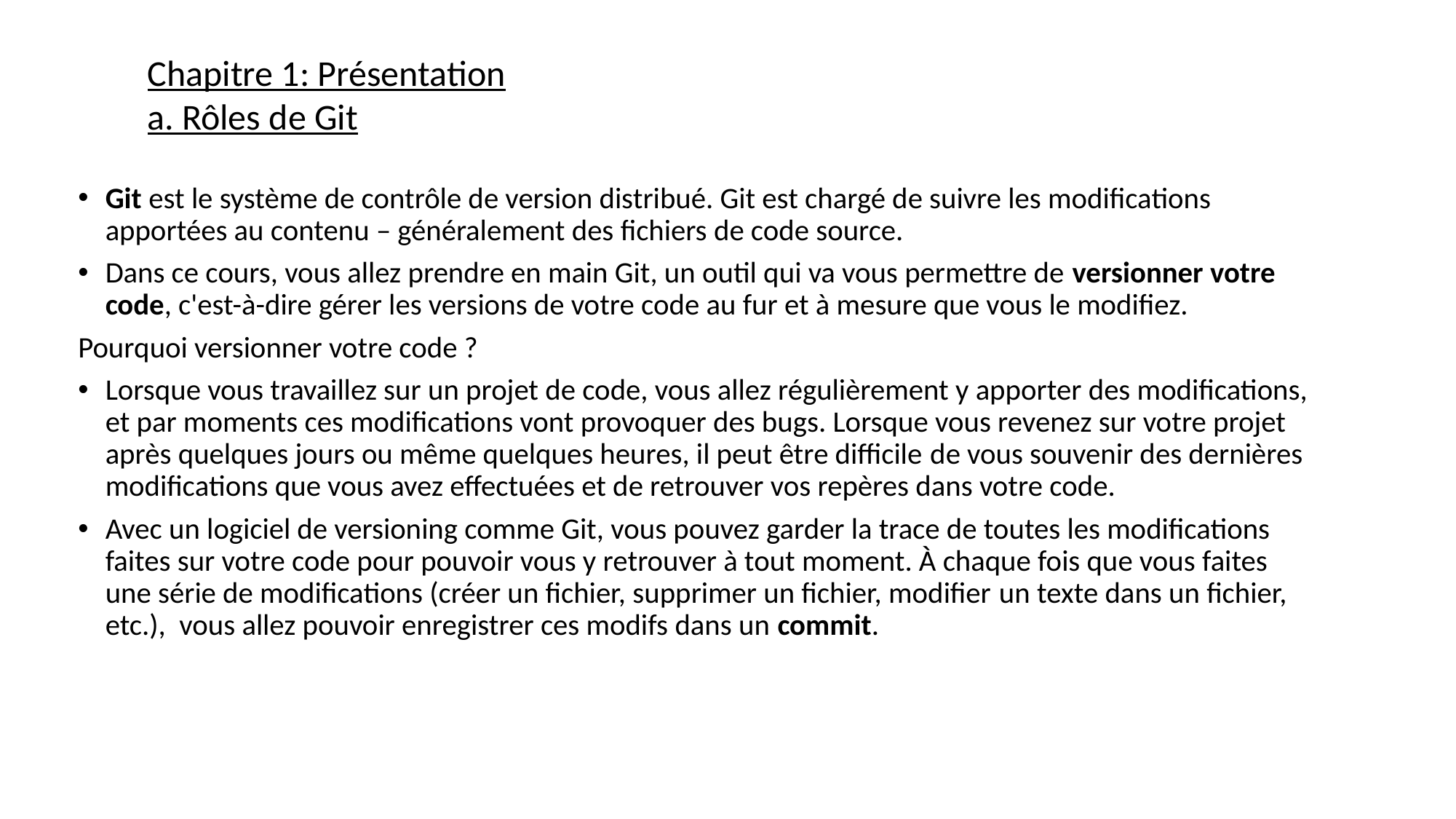

# Chapitre 1: Présentation a. Rôles de Git
Git est le système de contrôle de version distribué. Git est chargé de suivre les modifications apportées au contenu – généralement des fichiers de code source.
Dans ce cours, vous allez prendre en main Git, un outil qui va vous permettre de versionner votre code, c'est-à-dire gérer les versions de votre code au fur et à mesure que vous le modifiez.
Pourquoi versionner votre code ?
Lorsque vous travaillez sur un projet de code, vous allez régulièrement y apporter des modifications, et par moments ces modifications vont provoquer des bugs. Lorsque vous revenez sur votre projet après quelques jours ou même quelques heures, il peut être difficile de vous souvenir des dernières modifications que vous avez effectuées et de retrouver vos repères dans votre code.
Avec un logiciel de versioning comme Git, vous pouvez garder la trace de toutes les modifications faites sur votre code pour pouvoir vous y retrouver à tout moment. À chaque fois que vous faites une série de modifications (créer un fichier, supprimer un fichier, modifier un texte dans un fichier, etc.),  vous allez pouvoir enregistrer ces modifs dans un commit.